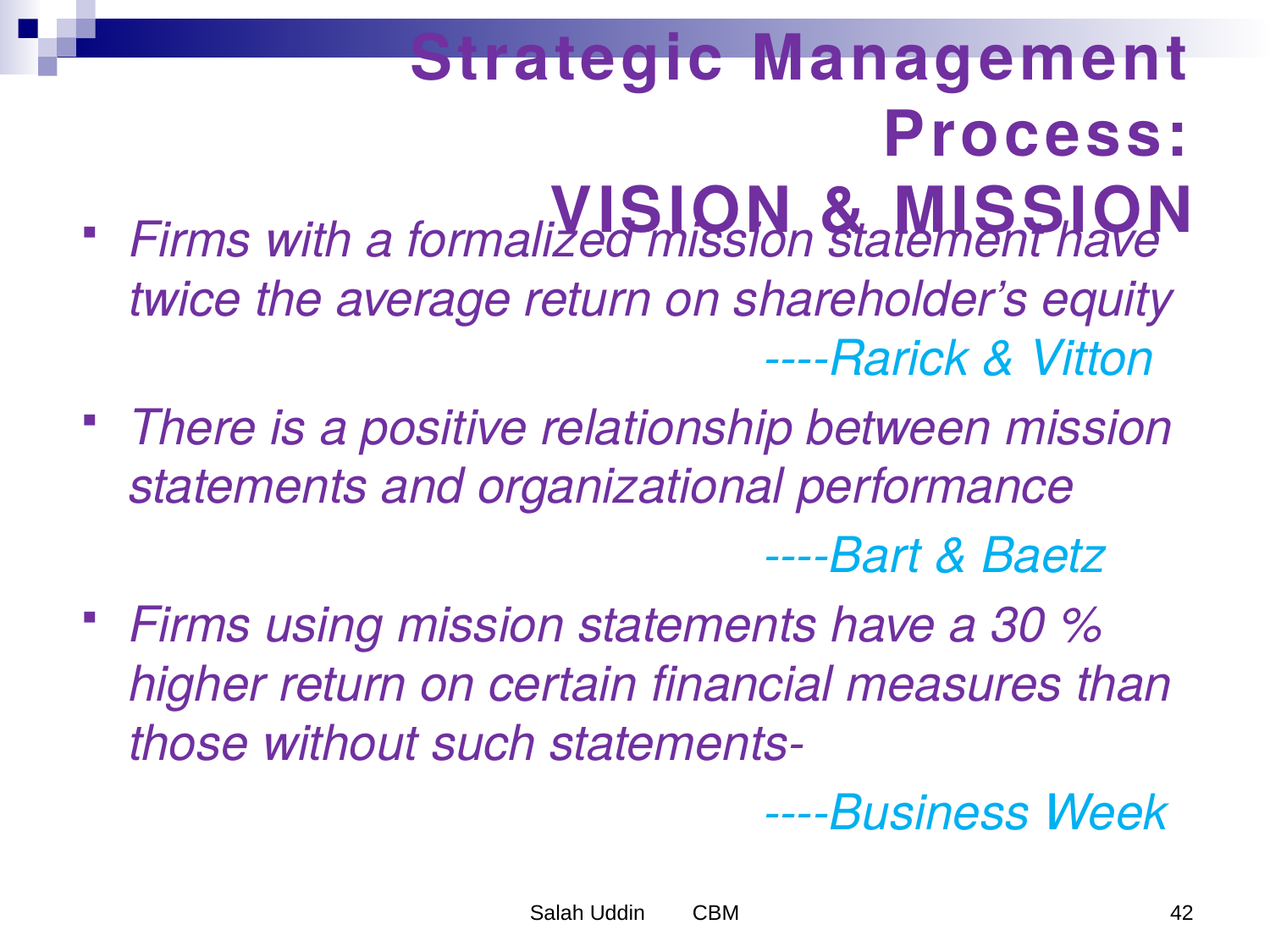

# Strategic Management Process: VISION & MISSION
Firms with a formalized mission statement have twice the average return on shareholder’s equity					----Rarick & Vitton
There is a positive relationship between mission statements and organizational performance
						----Bart & Baetz
Firms using mission statements have a 30 % higher return on certain financial measures than those without such statements-
						----Business Week

Salah Uddin        CBM
42